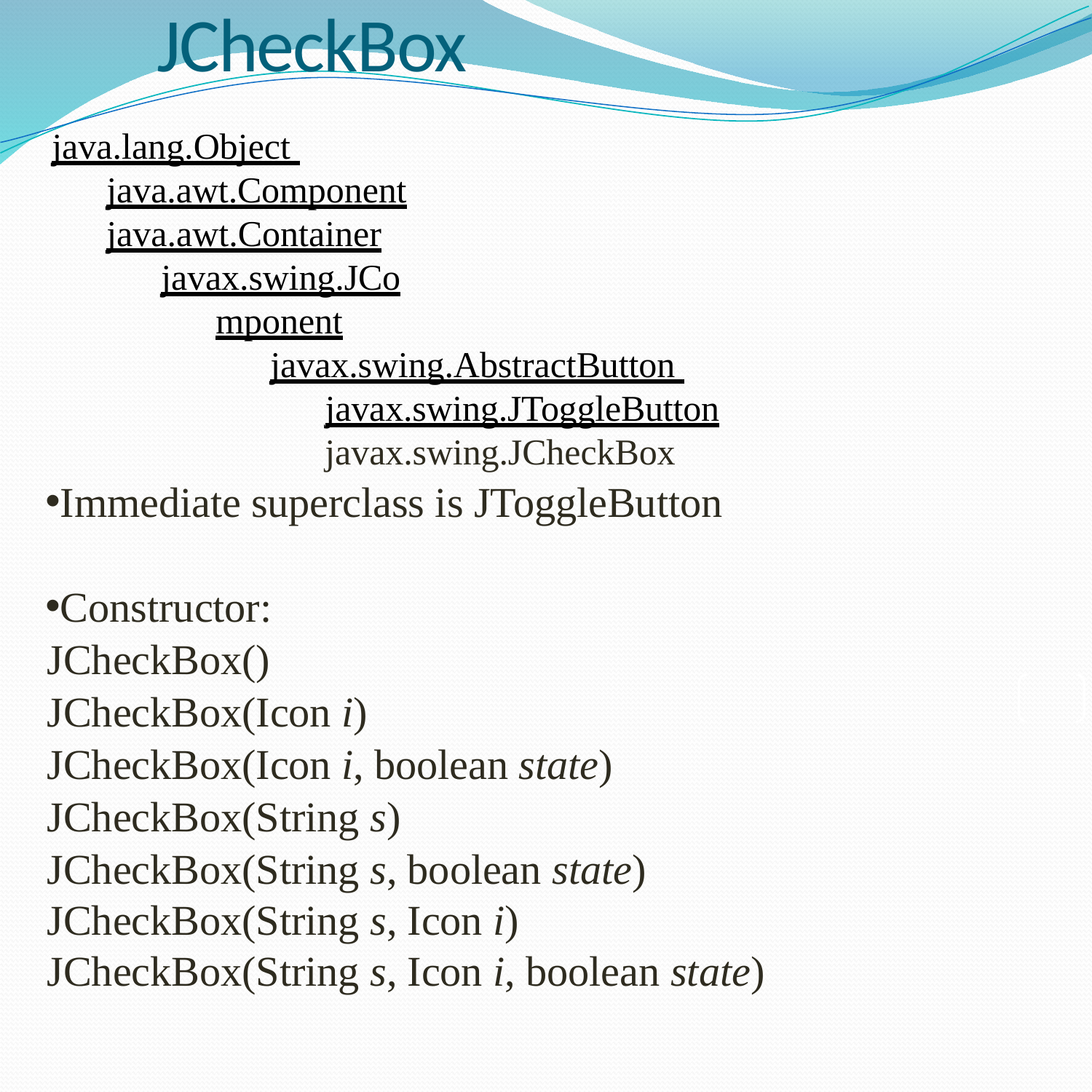

# JCheckBox
java.lang.Object  java.awt.Component
java.awt.Container
javax.swing.JComponent
javax.swing.AbstractButton  javax.swing.JToggleButton
javax.swing.JCheckBox
Immediate superclass is JToggleButton

Constructor:
JCheckBox()
JCheckBox(Icon i)
JCheckBox(Icon i, boolean state)
JCheckBox(String s)
JCheckBox(String s, boolean state)  JCheckBox(String s, Icon i)
JCheckBox(String s, Icon i, boolean state)